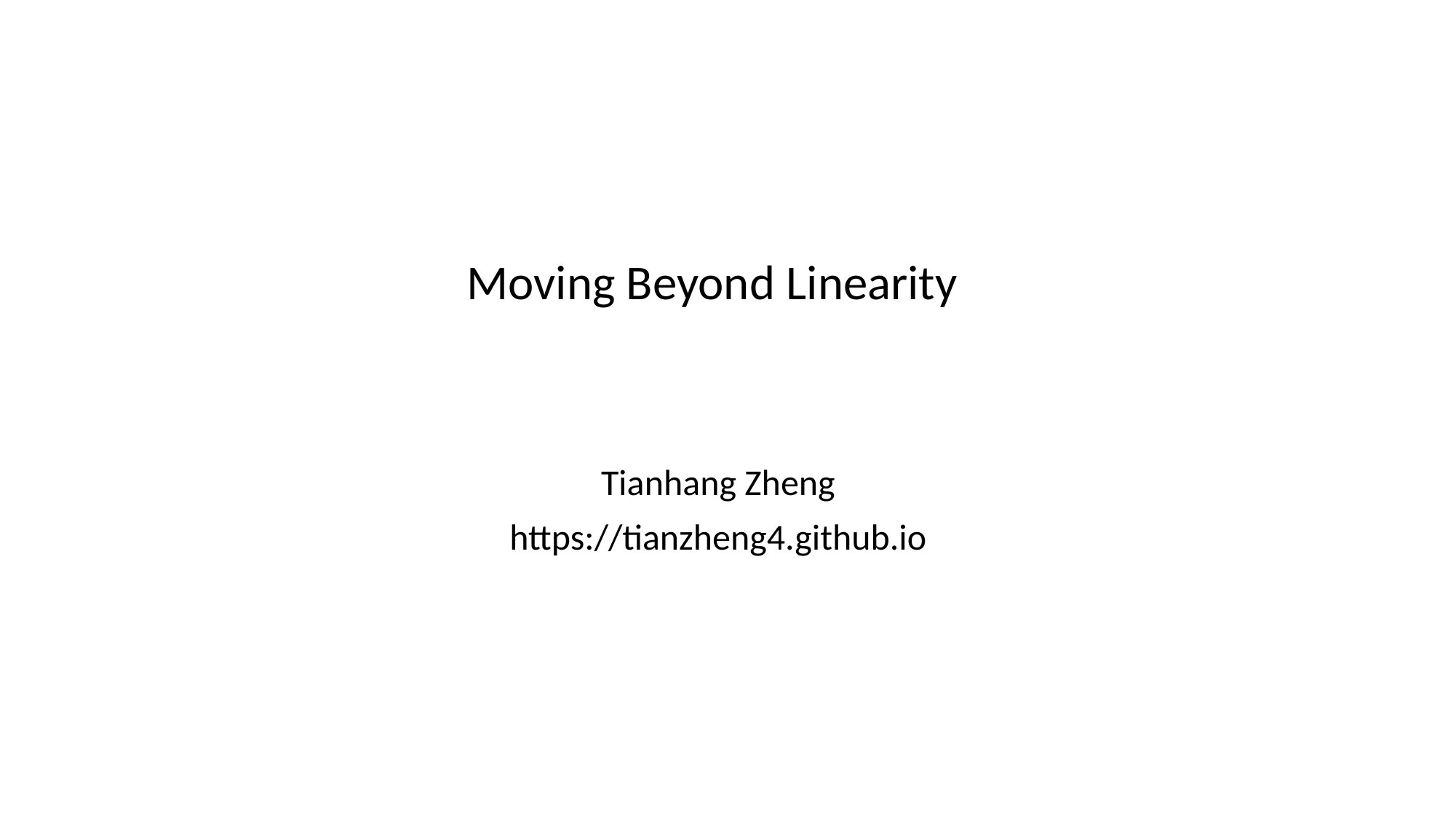

# Moving Beyond Linearity
Tianhang Zheng
https://tianzheng4.github.io